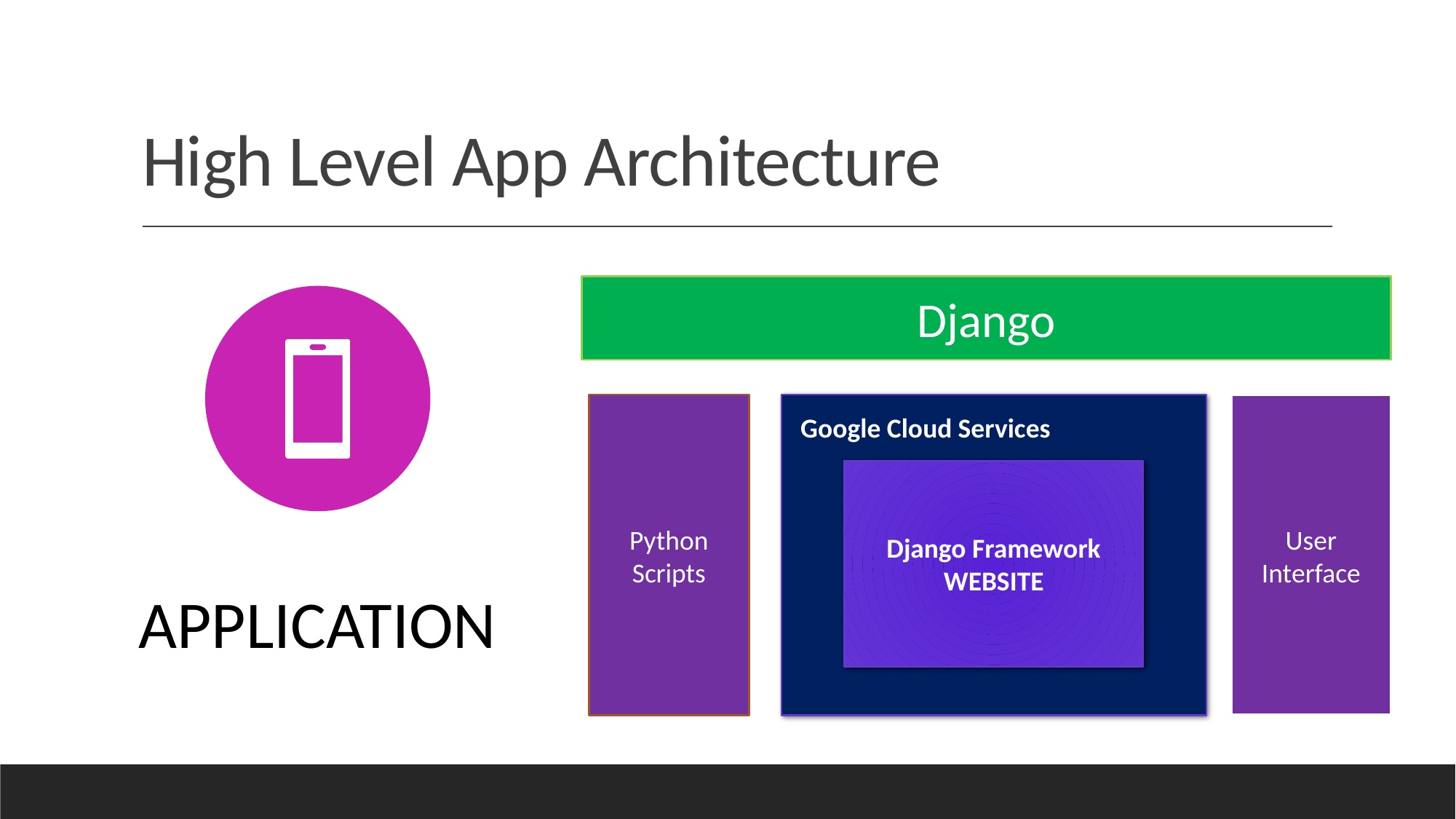

# High Level App Architecture
Application
Django

User Interface
Python Scripts
Google Cloud Services

Django Framework
WEBSITE